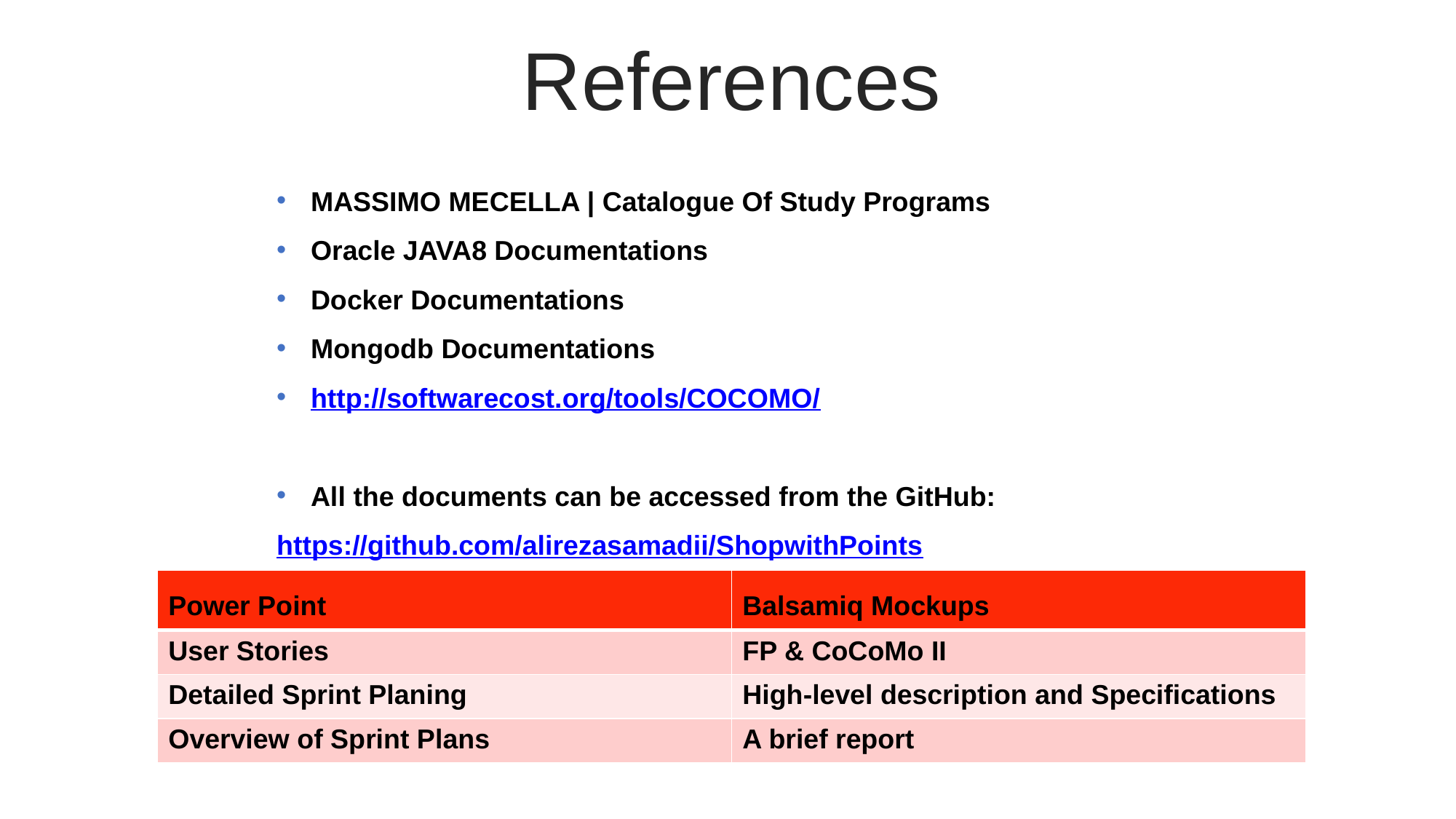

References
MASSIMO MECELLA | Catalogue Of Study Programs
Oracle JAVA8 Documentations
Docker Documentations
Mongodb Documentations
http://softwarecost.org/tools/COCOMO/

All the documents can be accessed from the GitHub:
https://github.com/alirezasamadii/ShopwithPoints
Documents are:
| Power Point | Balsamiq Mockups |
| --- | --- |
| User Stories | FP & CoCoMo II |
| Detailed Sprint Planing | High-level description and Specifications |
| Overview of Sprint Plans | A brief report |